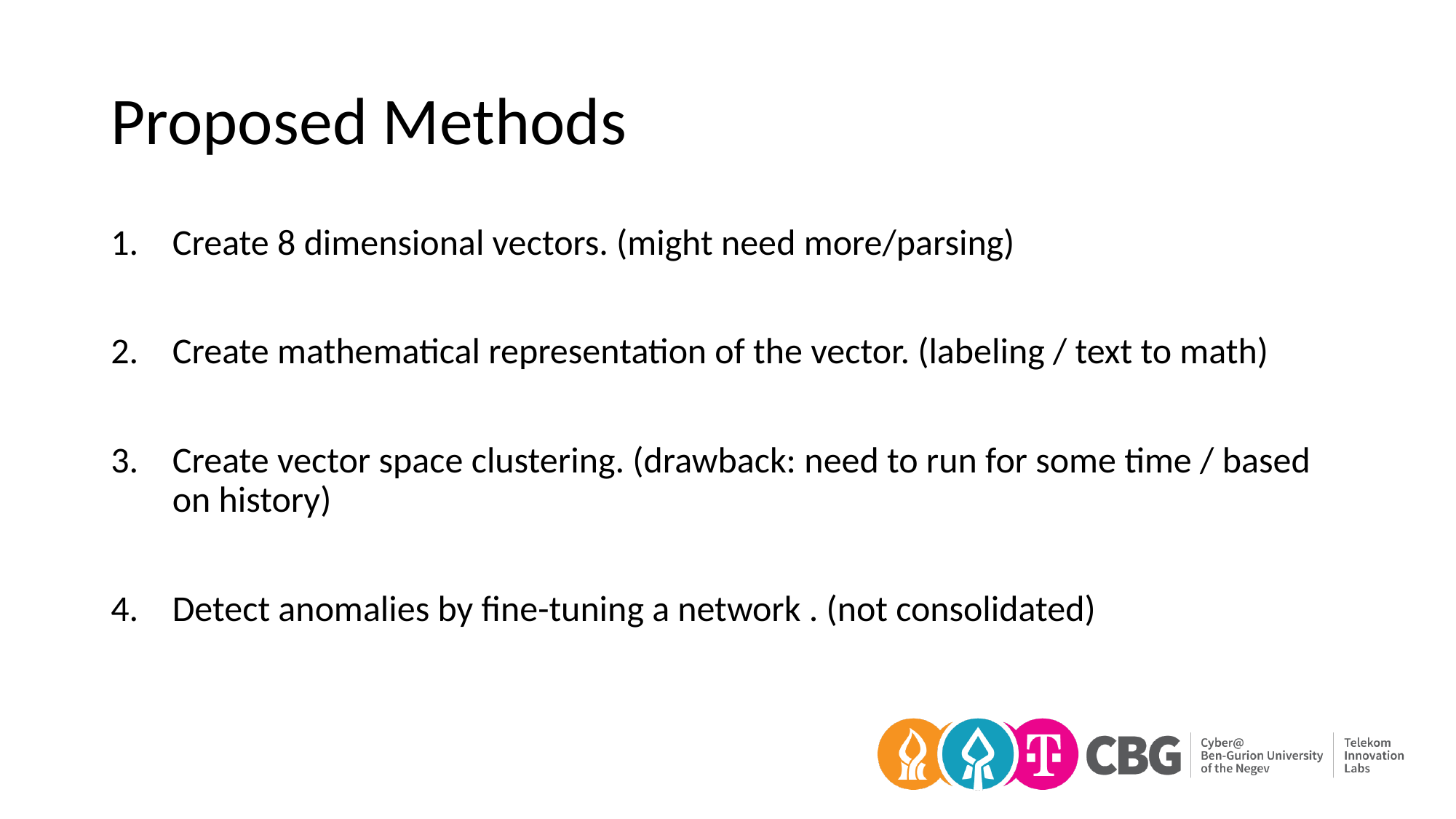

# Proposed Methods
Create 8 dimensional vectors. (might need more/parsing)

Create mathematical representation of the vector. (labeling / text to math)

Create vector space clustering. (drawback: need to run for some time / based on history)

Detect anomalies by fine-tuning a network . (not consolidated)